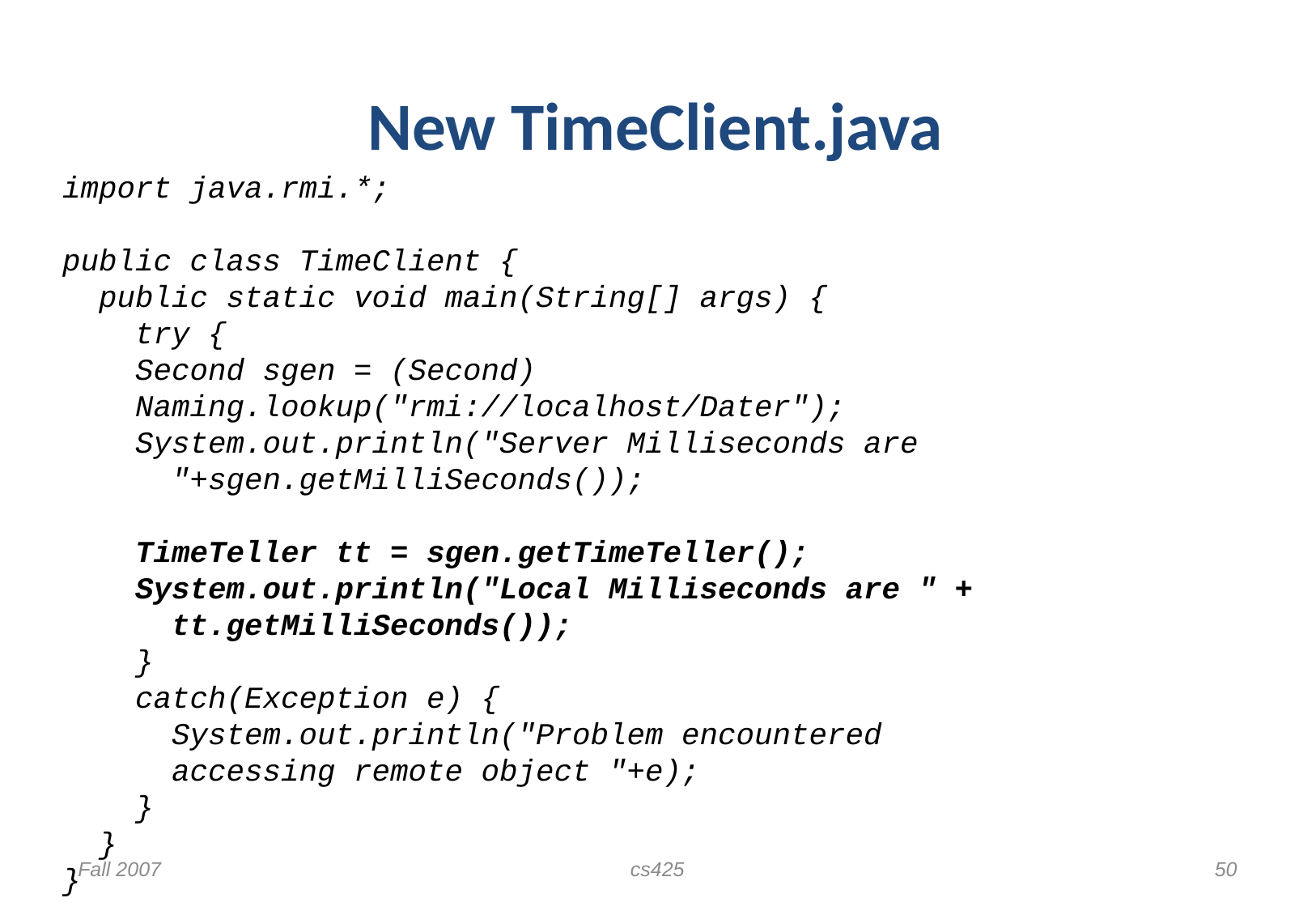

# New TimeClient.java
import java.rmi.*;

public class TimeClient {
  public static void main(String[] args) {
    try {
    Second sgen = (Second)
    Naming.lookup("rmi://localhost/Dater");
    System.out.println("Server Milliseconds are
      "+sgen.getMilliSeconds());

    TimeTeller tt = sgen.getTimeTeller();
    System.out.println("Local Milliseconds are " +
      tt.getMilliSeconds());
    }
    catch(Exception e) {
      System.out.println("Problem encountered
      accessing remote object "+e);
    }
  }
}
Fall 2007
cs425
50